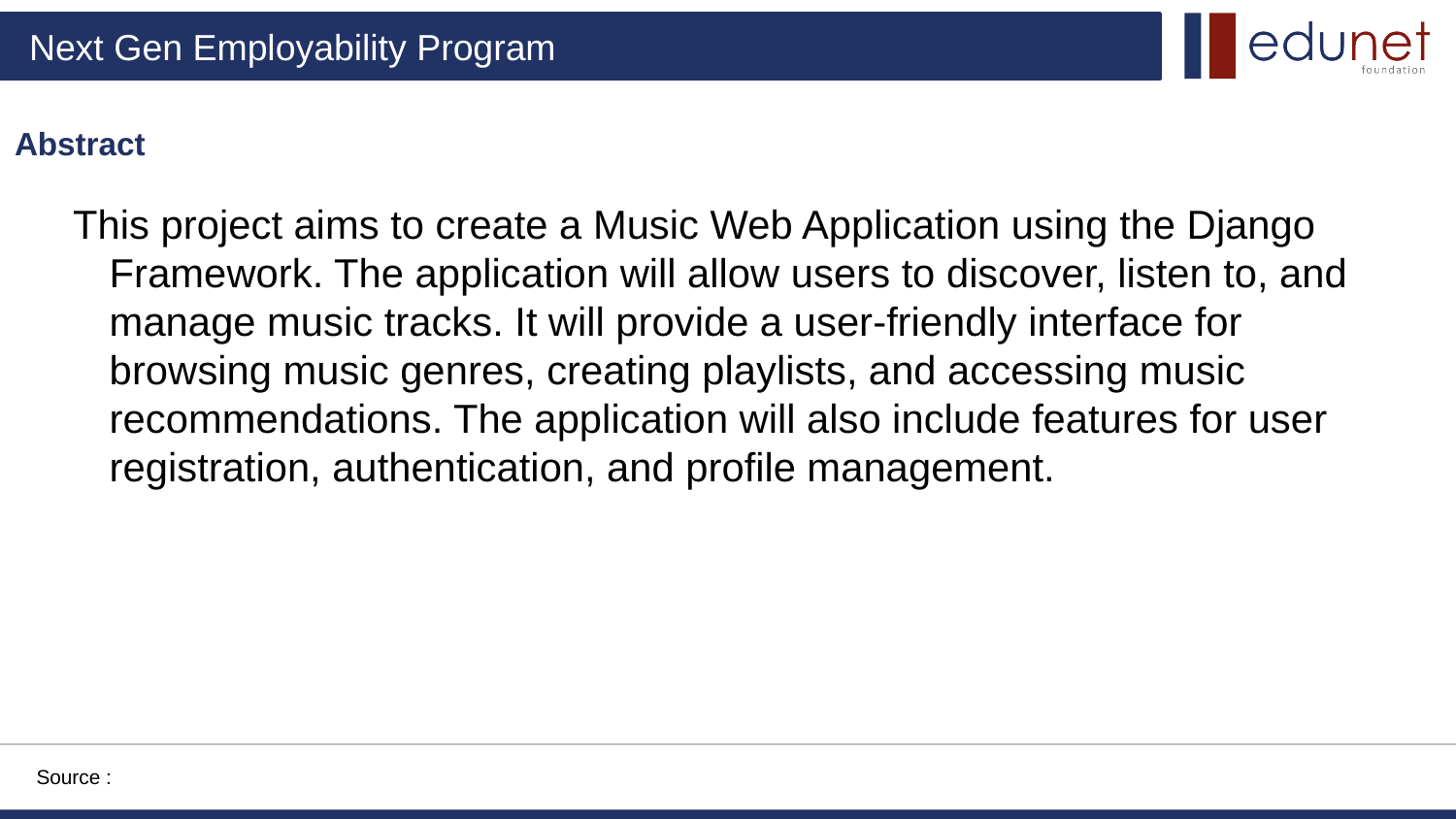

Abstract
This project aims to create a Music Web Application using the Django Framework. The application will allow users to discover, listen to, and manage music tracks. It will provide a user-friendly interface for browsing music genres, creating playlists, and accessing music recommendations. The application will also include features for user registration, authentication, and profile management.
Source :